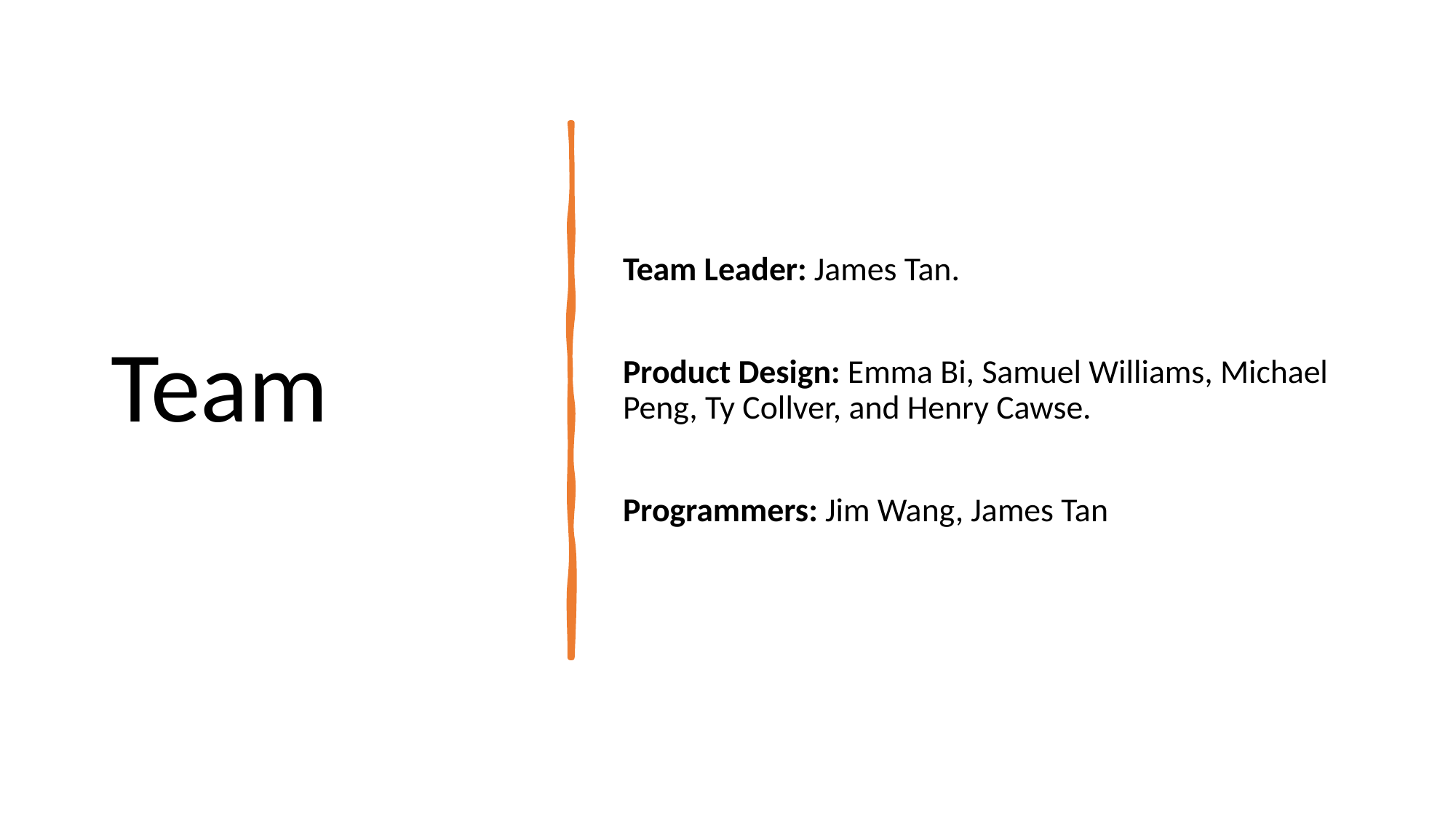

# Team
Team Leader: James Tan.

Product Design: Emma Bi, Samuel Williams, Michael Peng, Ty Collver, and Henry Cawse.

Programmers: Jim Wang, James Tan